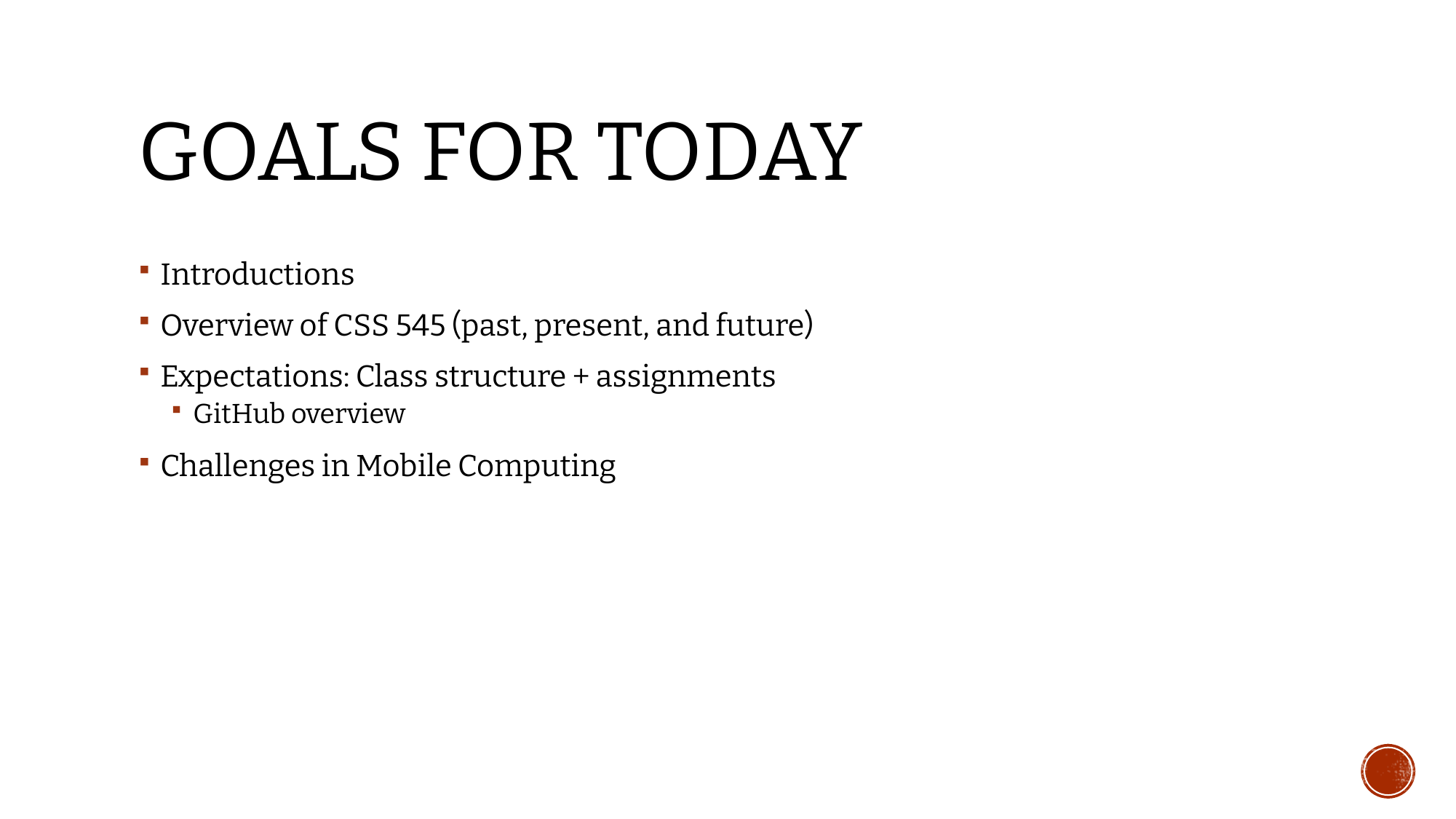

# Goals For Today
Introductions
Overview of CSS 545 (past, present, and future)
Expectations: Class structure + assignments
GitHub overview
Challenges in Mobile Computing